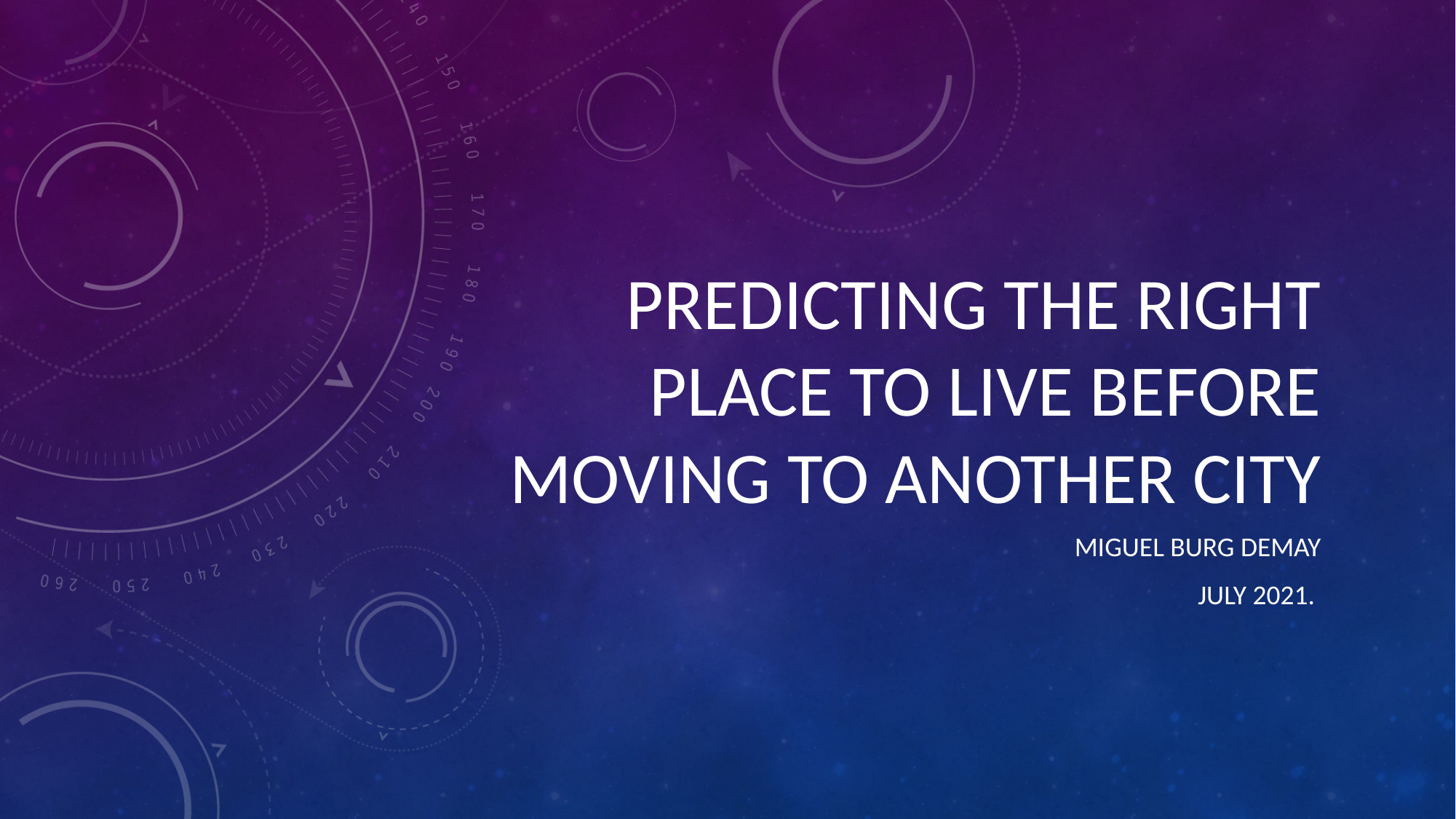

# Predicting the right place to live before moving to another city
Miguel Burg Demay
July 2021.